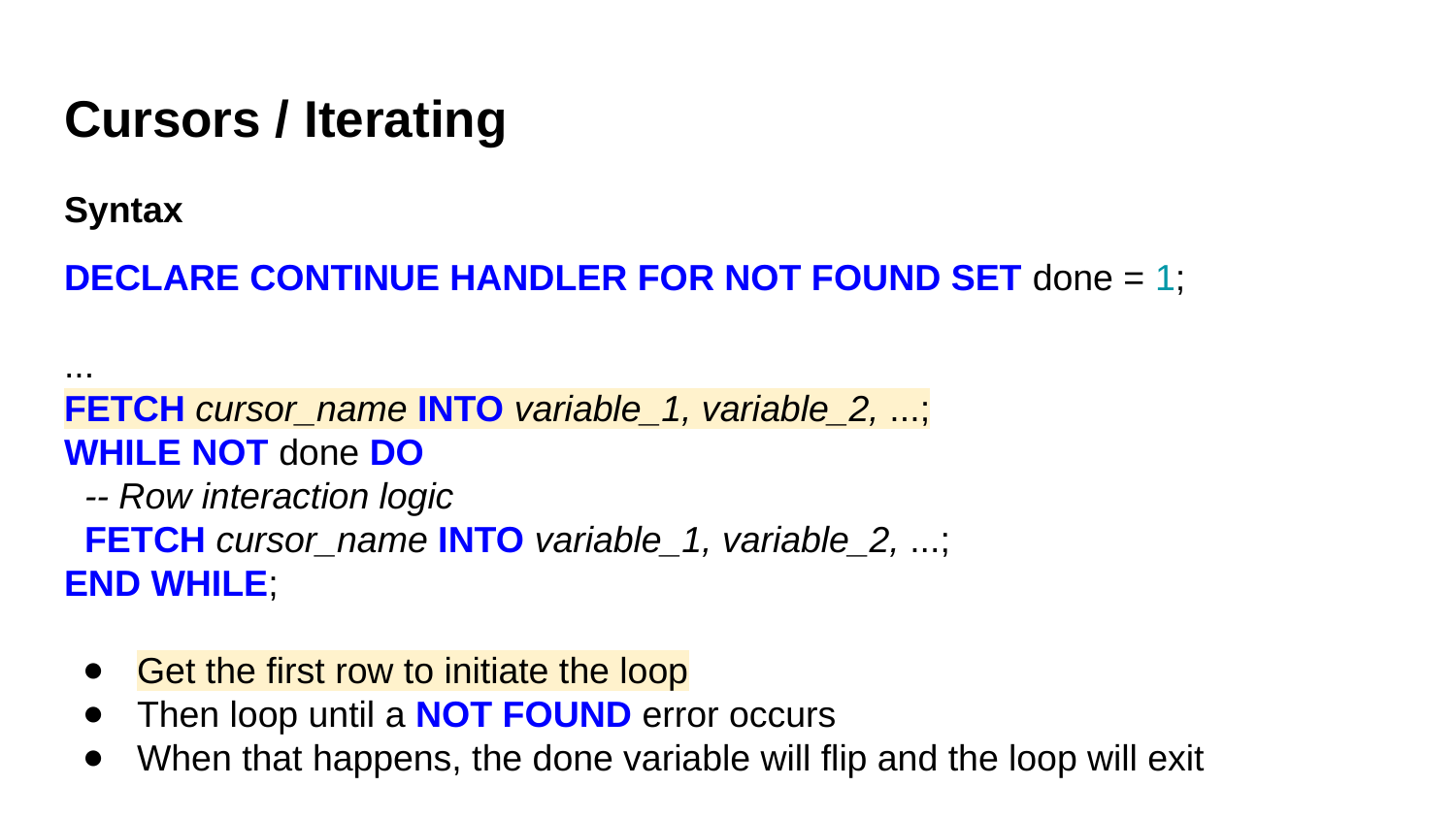

# Cursors / Iterating
Syntax
DECLARE CONTINUE HANDLER FOR NOT FOUND SET done = 1;

...
FETCH cursor_name INTO variable_1, variable_2, ...;
WHILE NOT done DO
  -- Row interaction logic
  FETCH cursor_name INTO variable_1, variable_2, ...;
END WHILE;

Get the first row to initiate the loop
Then loop until a NOT FOUND error occurs
When that happens, the done variable will flip and the loop will exit